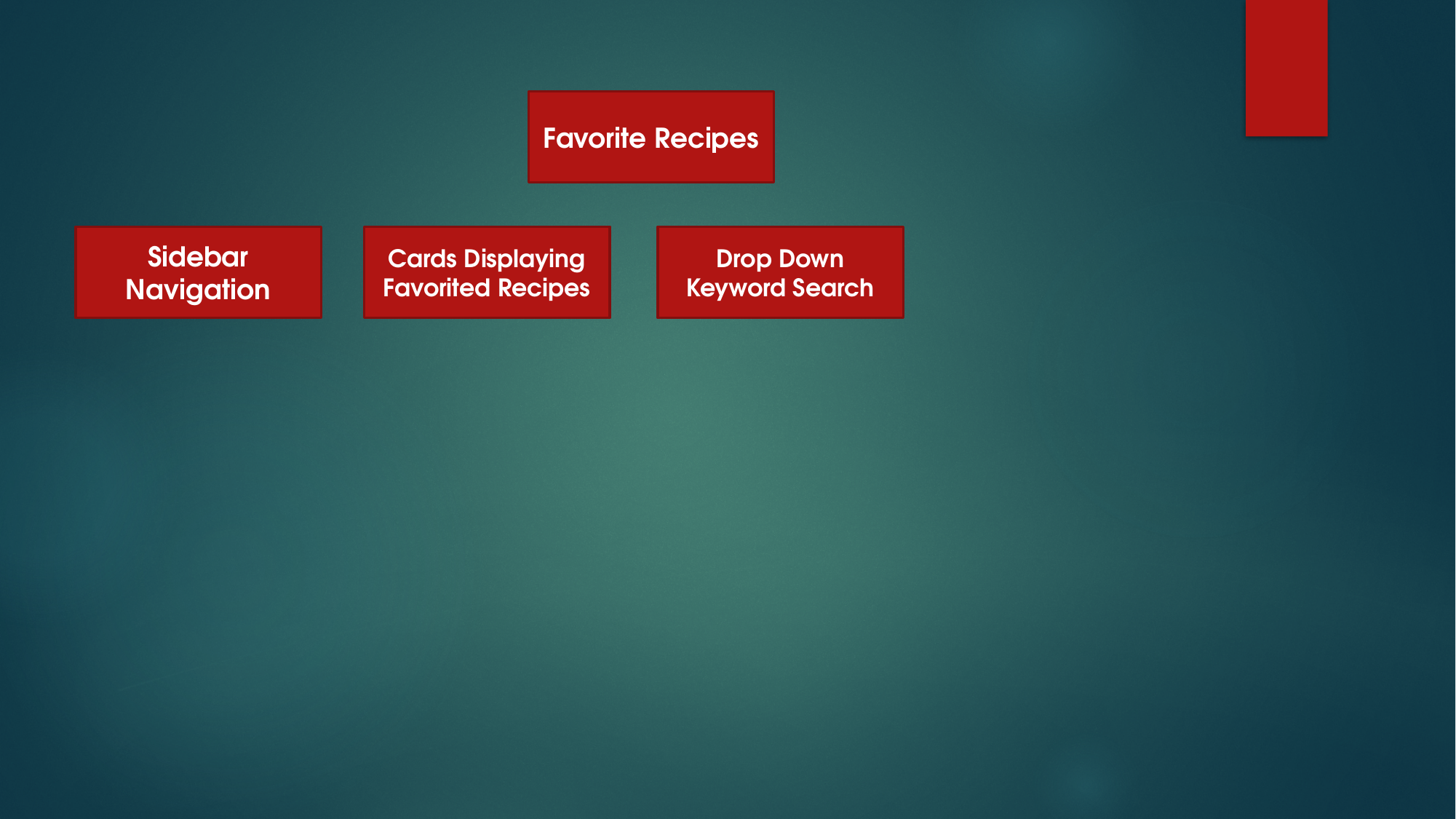

Favorite Recipes
Sidebar Navigation
Cards Displaying Favorited Recipes
Drop Down Keyword Search